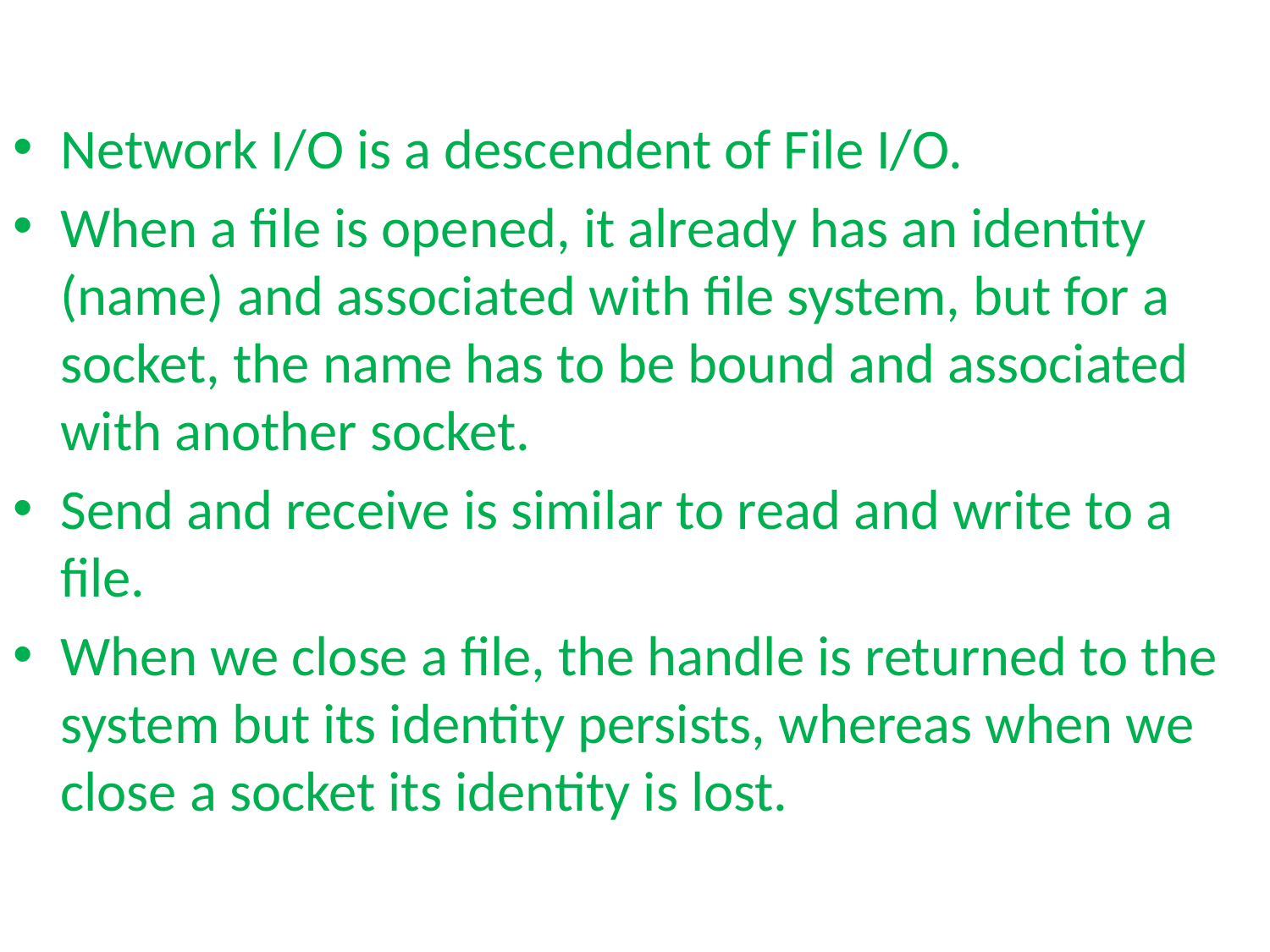

#
Network I/O is a descendent of File I/O.
When a file is opened, it already has an identity (name) and associated with file system, but for a socket, the name has to be bound and associated with another socket.
Send and receive is similar to read and write to a file.
When we close a file, the handle is returned to the system but its identity persists, whereas when we close a socket its identity is lost.